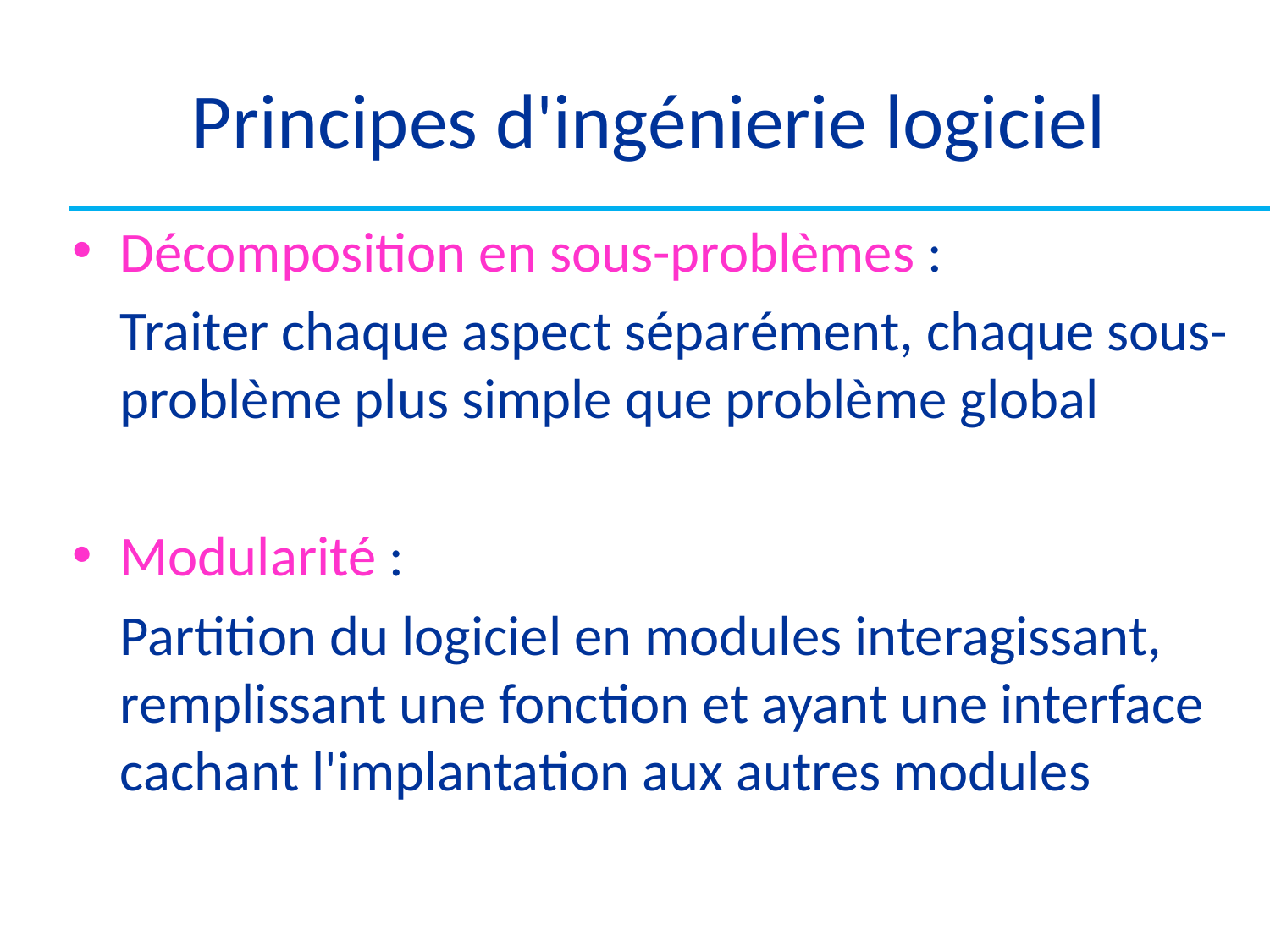

# Principes d'ingénierie logiciel

Décomposition en sous-problèmes :
	Traiter chaque aspect séparément, chaque sous-problème plus simple que problème global

Modularité :
	Partition du logiciel en modules interagissant, remplissant une fonction et ayant une interface cachant l'implantation aux autres modules